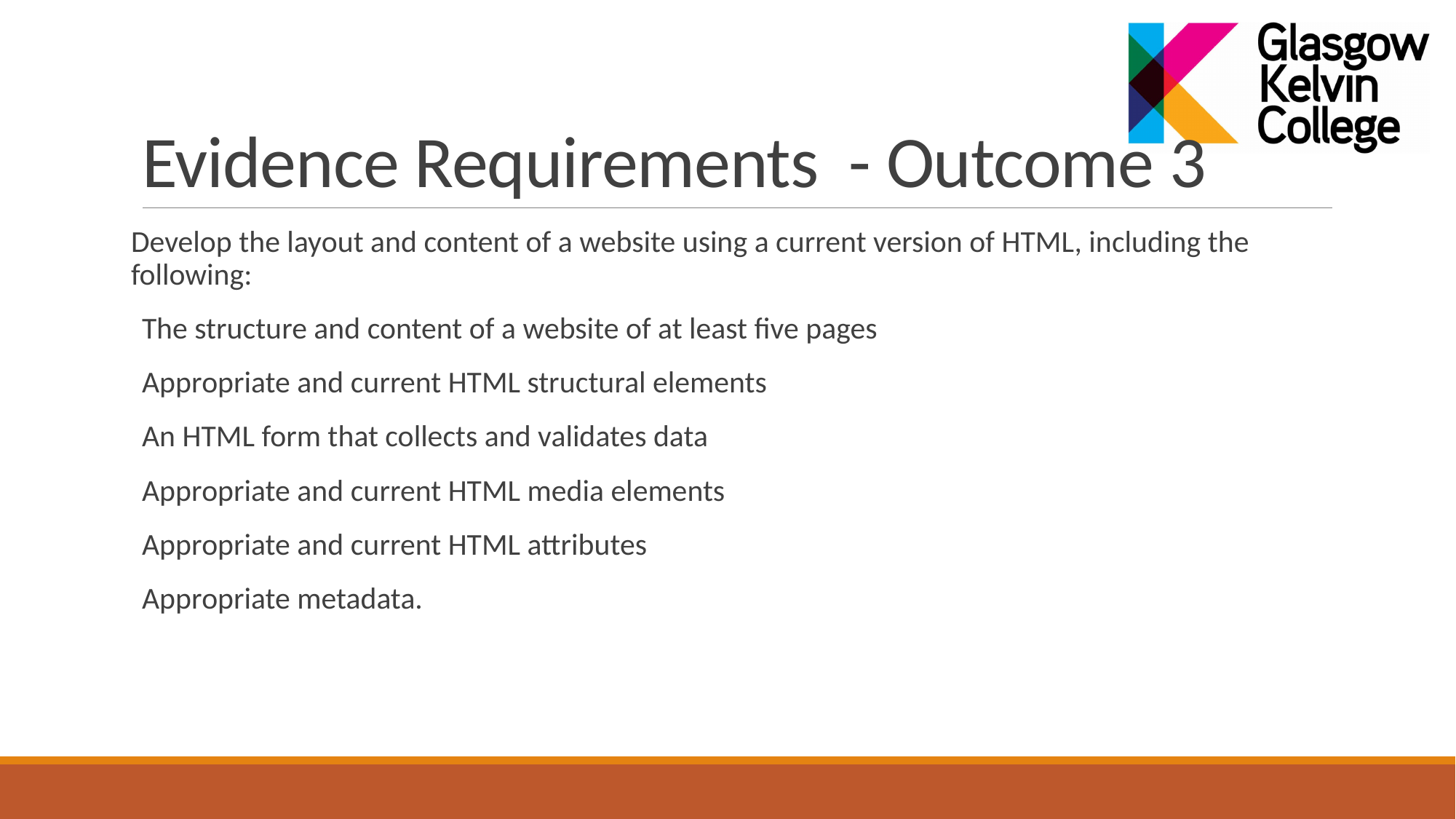

# Evidence Requirements  - Outcome 3
Develop the layout and content of a website using a current version of HTML, including the following:
The structure and content of a website of at least five pages
Appropriate and current HTML structural elements
An HTML form that collects and validates data
Appropriate and current HTML media elements
Appropriate and current HTML attributes
Appropriate metadata.